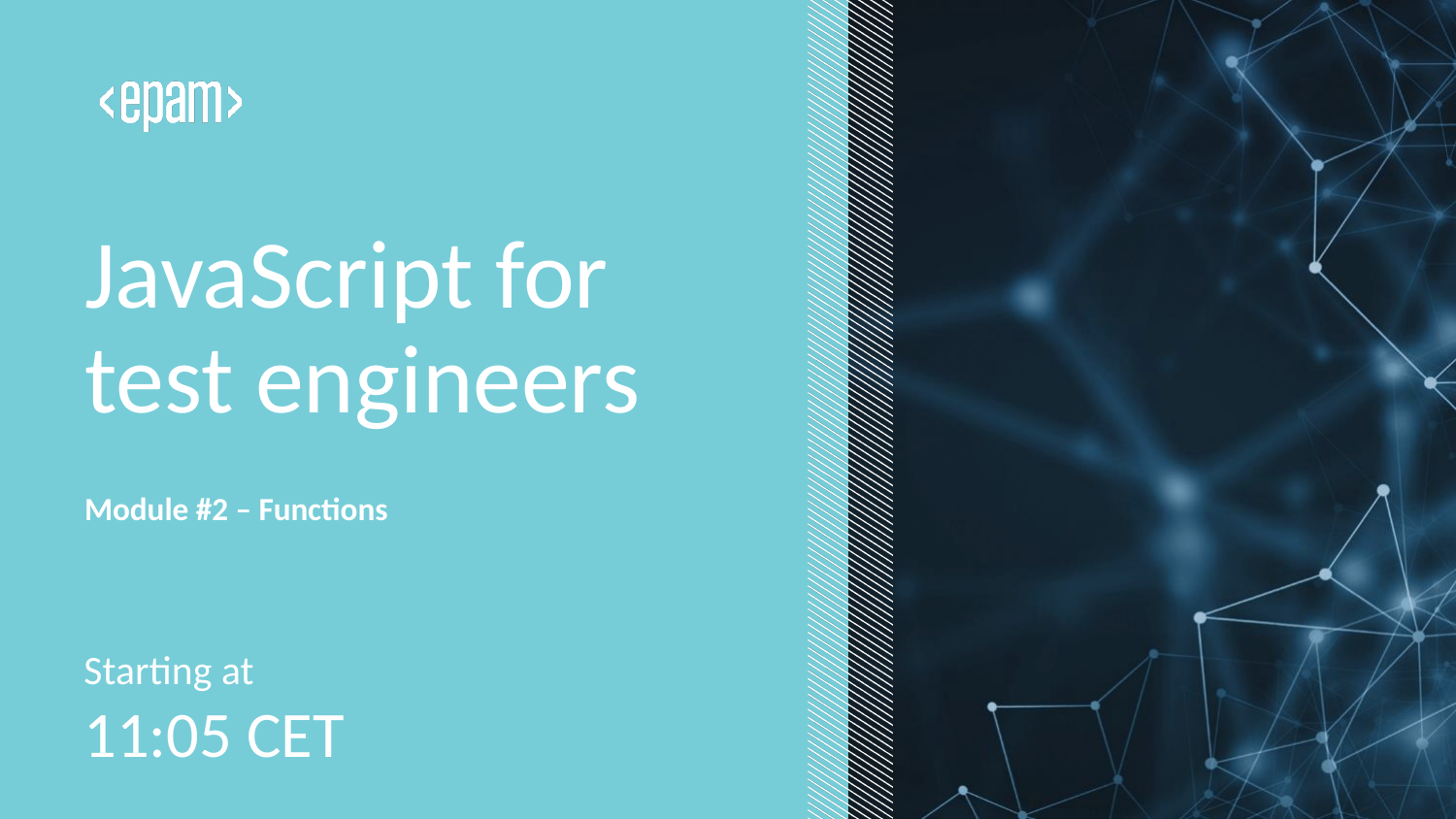

# JavaScript for test engineers
Module #2 – Functions
Starting at
11:05 CET